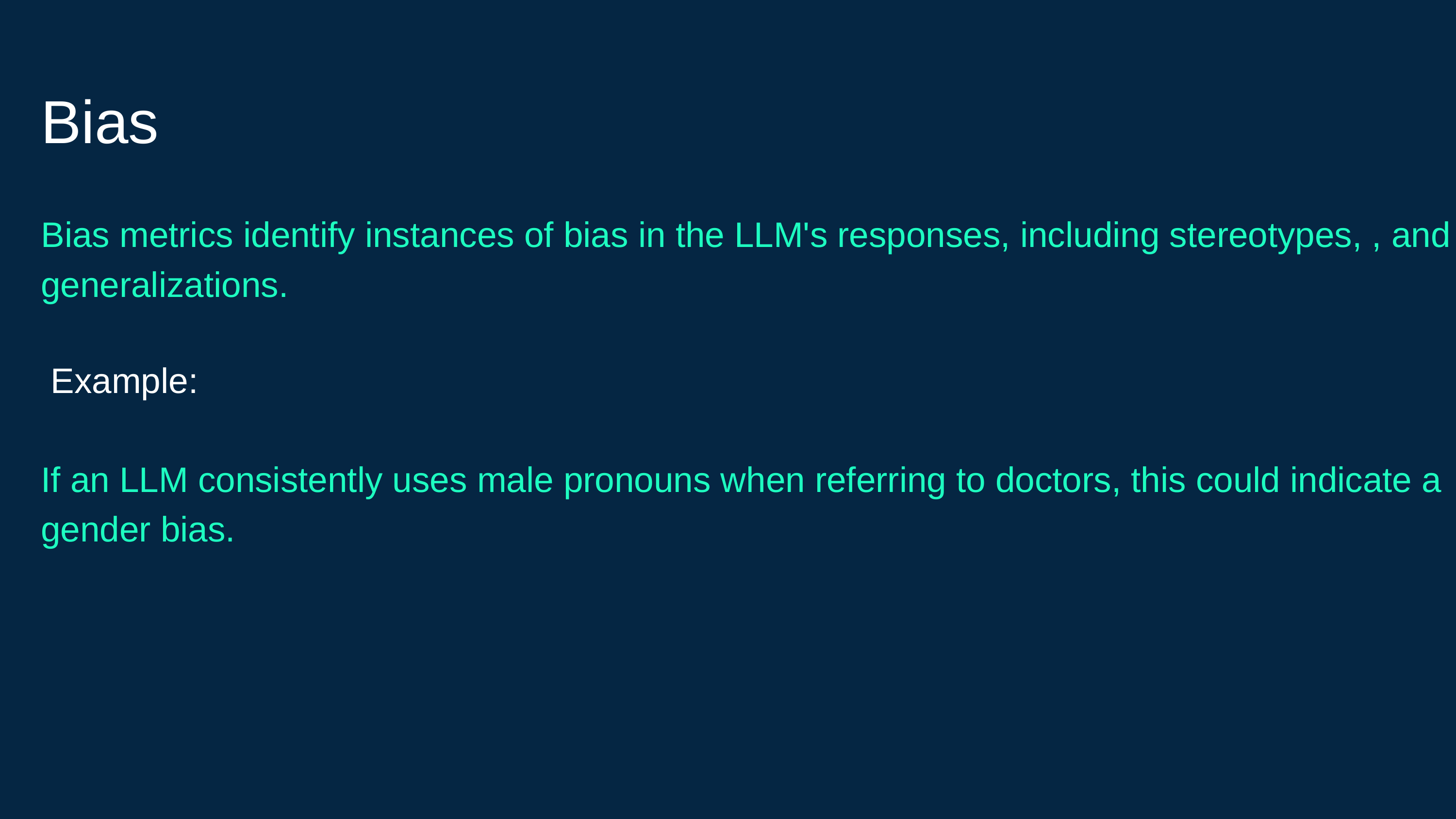

Bias

Bias metrics identify instances of bias in the LLM's responses, including stereotypes, , and generalizations.
 Example:

If an LLM consistently uses male pronouns when referring to doctors, this could indicate a gender bias.